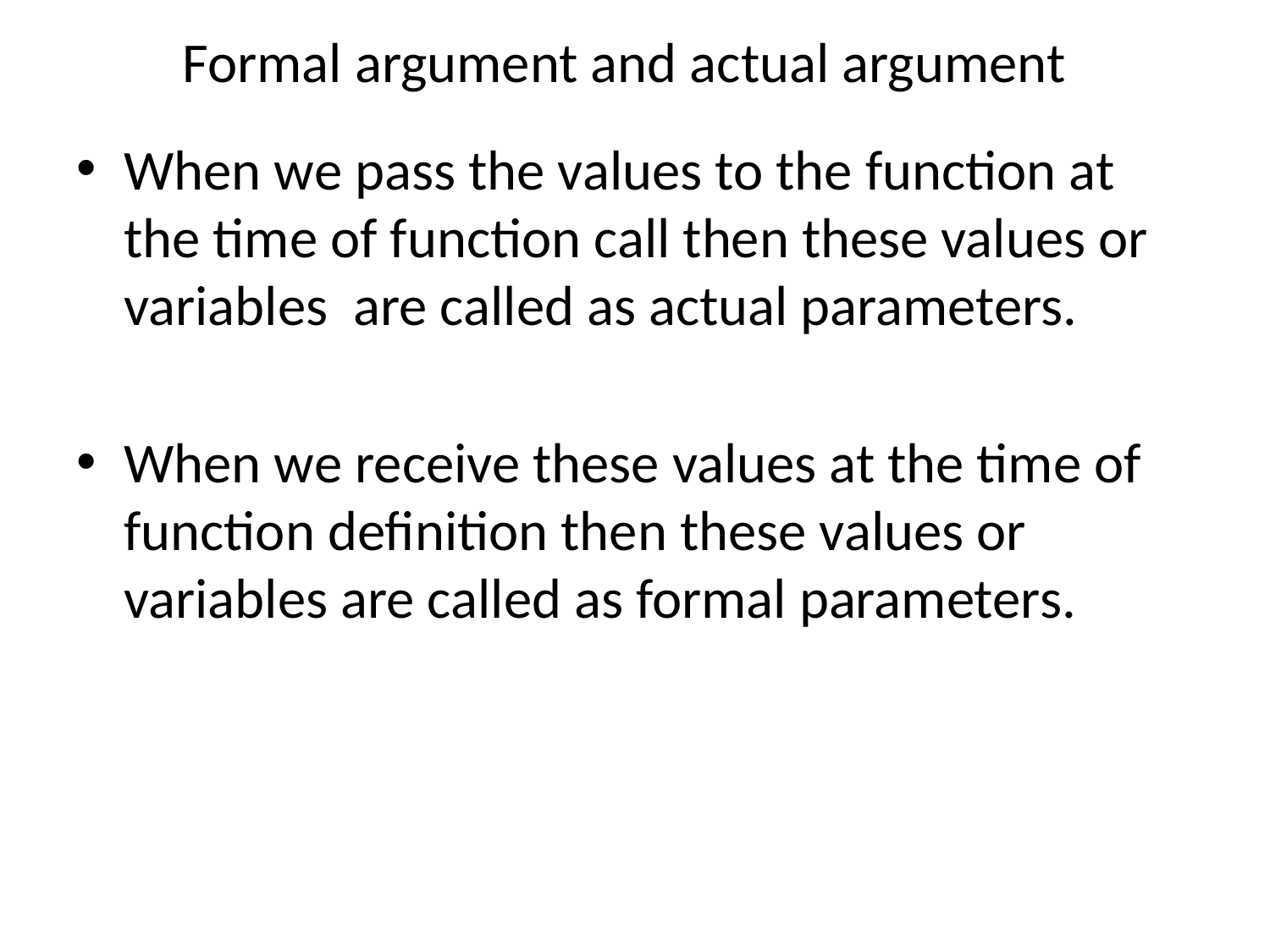

# Formal argument and actual argument
When we pass the values to the function at the time of function call then these values or variables  are called as actual parameters.

When we receive these values at the time of function definition then these values or variables are called as formal parameters.